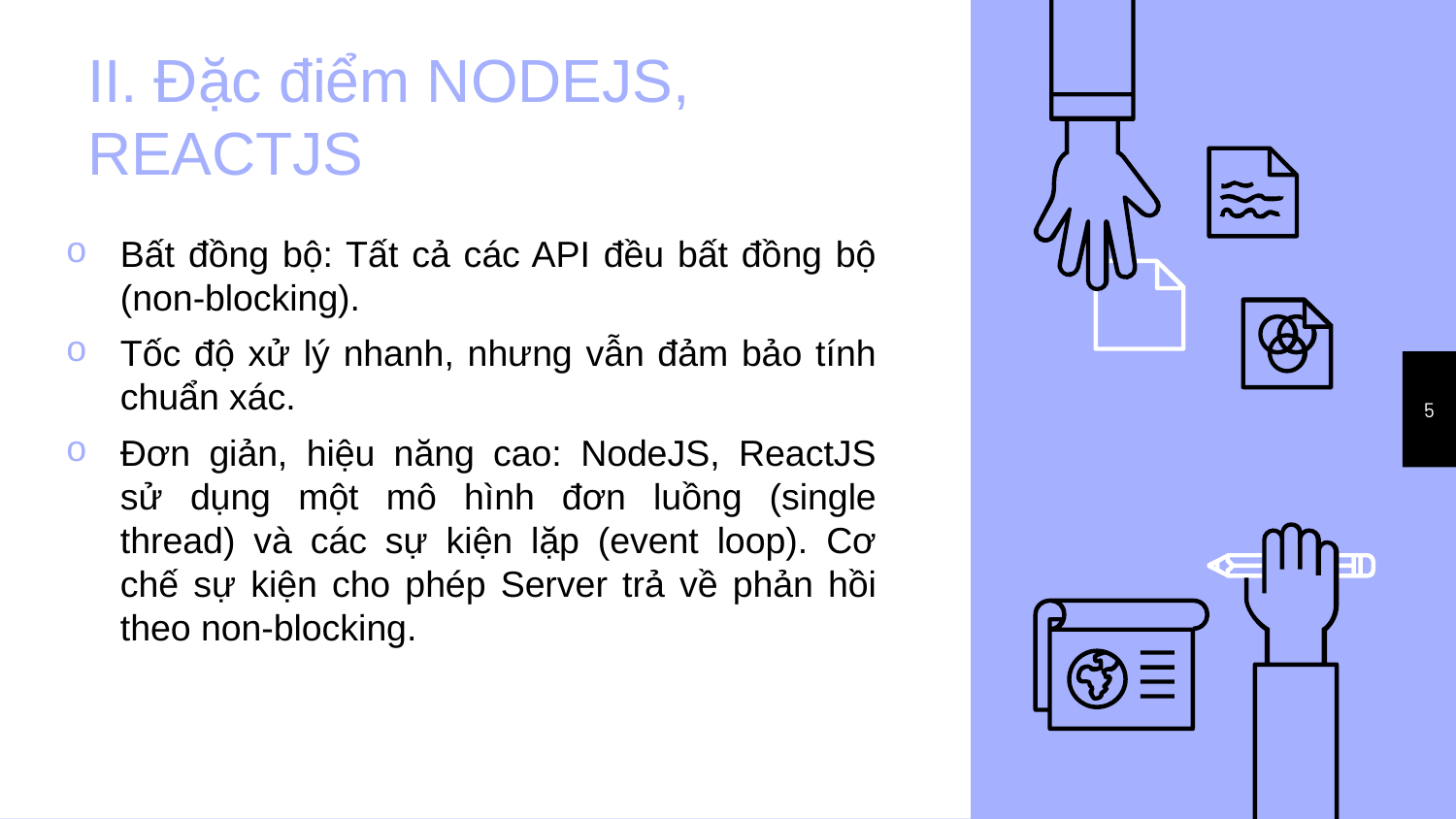

# II. Đặc điểm NODEJS, REACTJS
Bất đồng bộ: Tất cả các API đều bất đồng bộ (non-blocking).
Tốc độ xử lý nhanh, nhưng vẫn đảm bảo tính chuẩn xác.
Đơn giản, hiệu năng cao: NodeJS, ReactJS sử dụng một mô hình đơn luồng (single thread) và các sự kiện lặp (event loop). Cơ chế sự kiện cho phép Server trả về phản hồi theo non-blocking.
5